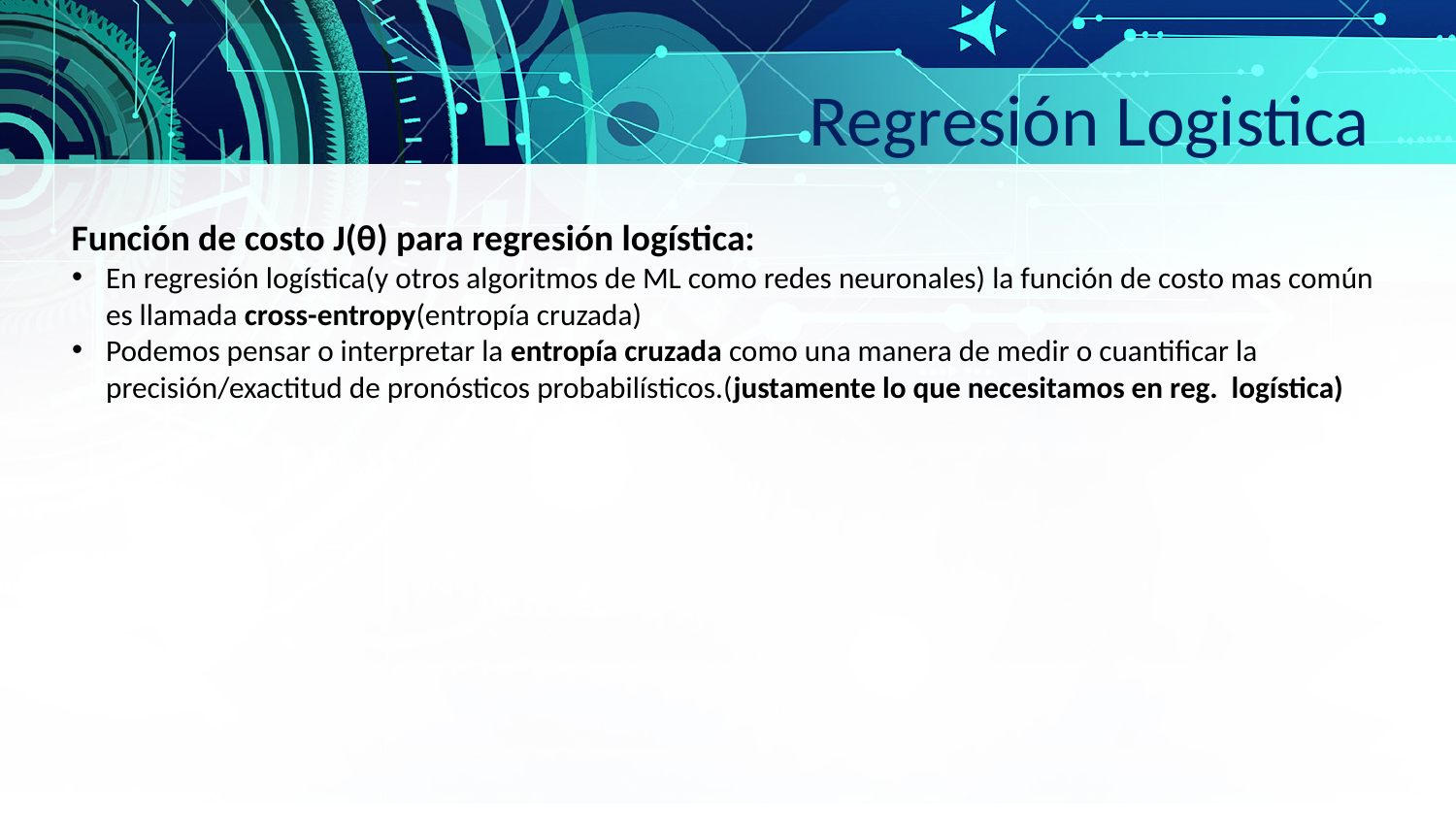

Regresión Logistica
Función de costo J(θ) para regresión logística:
En regresión logística(y otros algoritmos de ML como redes neuronales) la función de costo mas común es llamada cross-entropy(entropía cruzada)
Podemos pensar o interpretar la entropía cruzada como una manera de medir o cuantificar la precisión/exactitud de pronósticos probabilísticos.(justamente lo que necesitamos en reg.  logística)